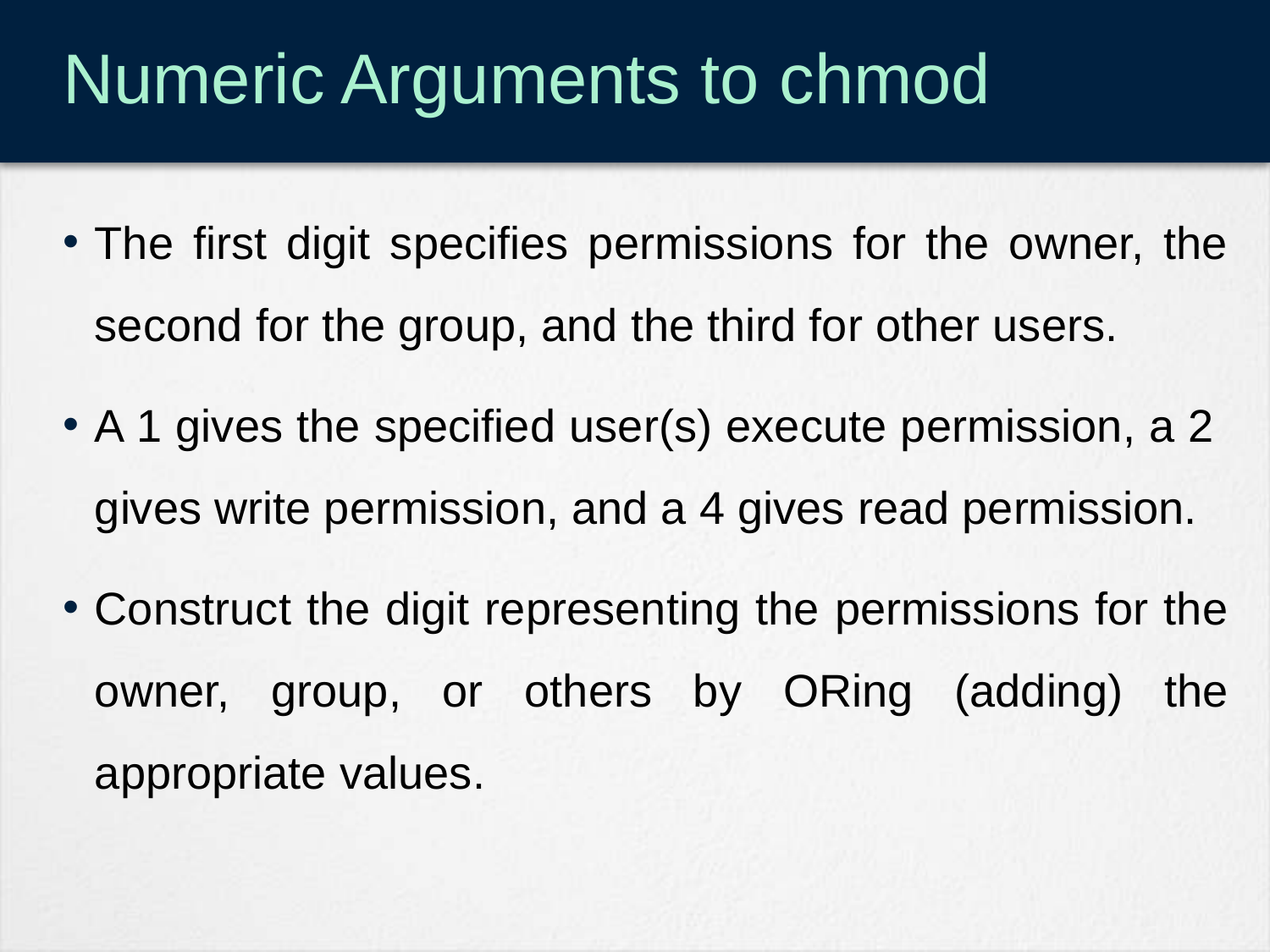

# Numeric Arguments to chmod
The first digit specifies permissions for the owner, the second for the group, and the third for other users.
A 1 gives the specified user(s) execute permission, a 2  gives write permission, and a 4 gives read permission.
Construct the digit representing the permissions for the owner, group, or others by ORing (adding) the appropriate values.